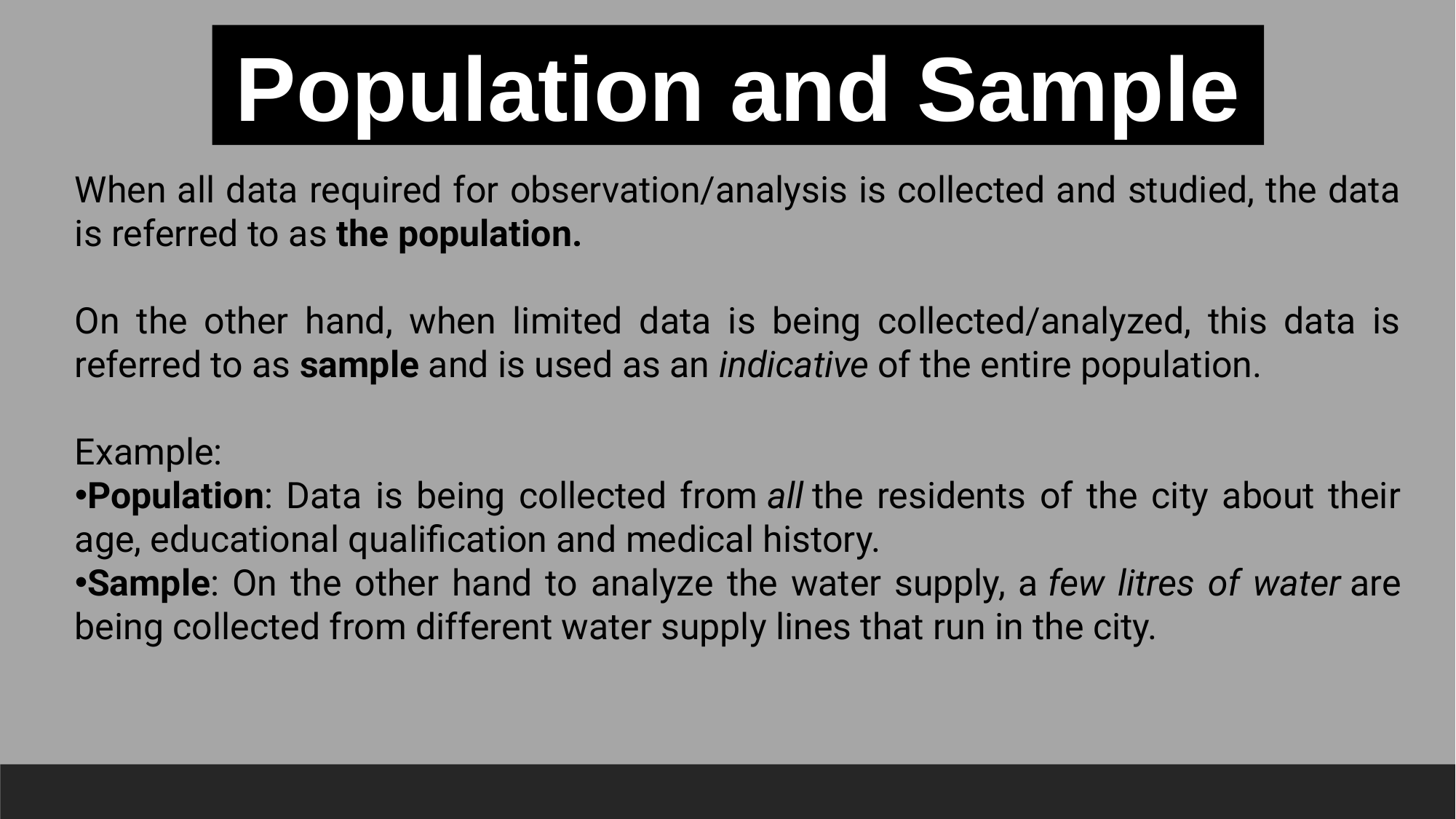

Population and Sample
When all data required for observation/analysis is collected and studied, the data is referred to as the population.

On the other hand, when limited data is being collected/analyzed, this data is referred to as sample and is used as an indicative of the entire population.

Example:
Population: Data is being collected from all the residents of the city about their age, educational qualification and medical history.
Sample: On the other hand to analyze the water supply, a few litres of water are being collected from different water supply lines that run in the city.